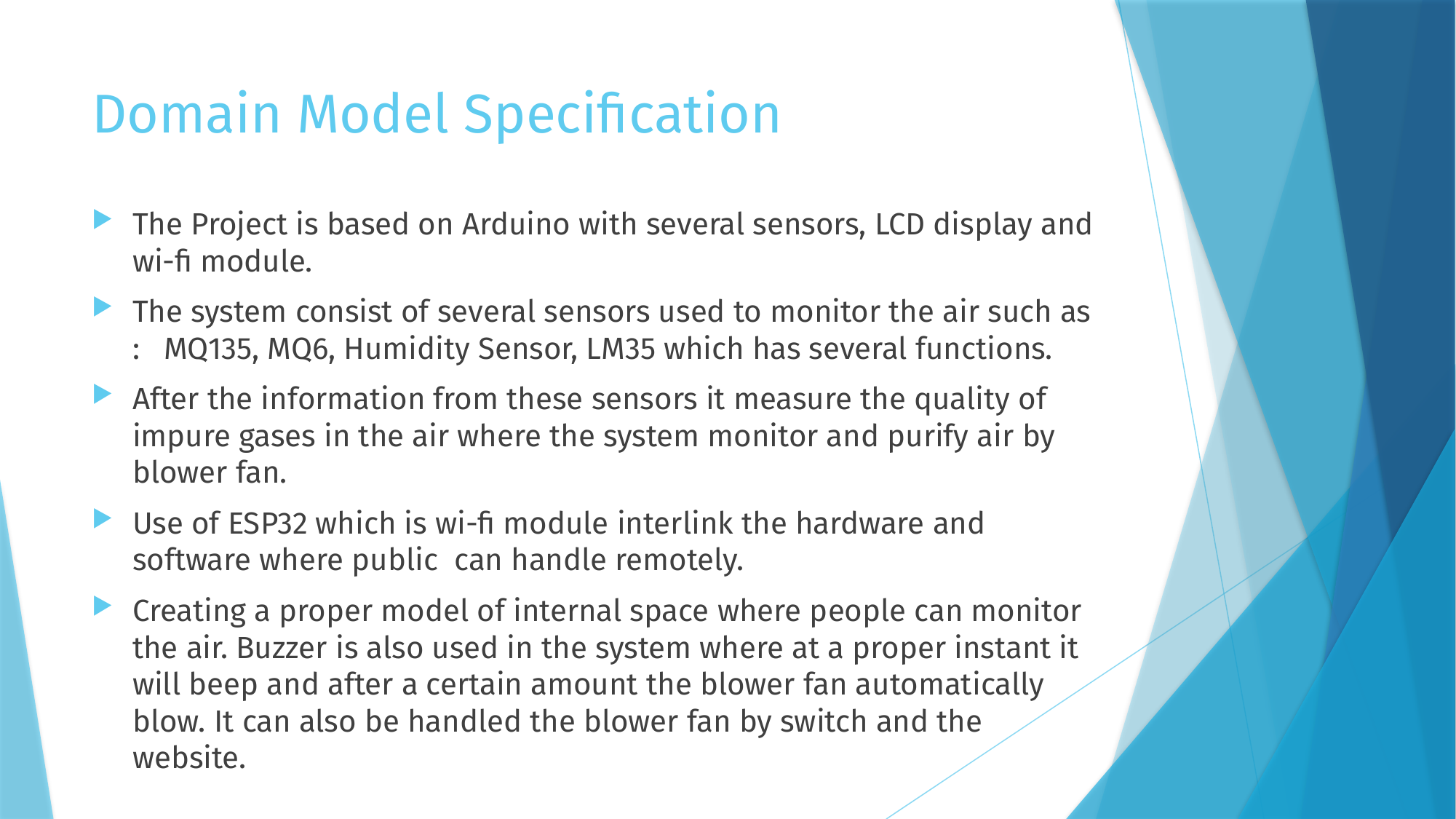

# Domain Model Specification
The Project is based on Arduino with several sensors, LCD display and wi-fi module.
The system consist of several sensors used to monitor the air such as :   MQ135, MQ6, Humidity Sensor, LM35 which has several functions.
After the information from these sensors it measure the quality of impure gases in the air where the system monitor and purify air by blower fan.
Use of ESP32 which is wi-fi module interlink the hardware and software where public  can handle remotely.
Creating a proper model of internal space where people can monitor the air. Buzzer is also used in the system where at a proper instant it will beep and after a certain amount the blower fan automatically blow. It can also be handled the blower fan by switch and the website.